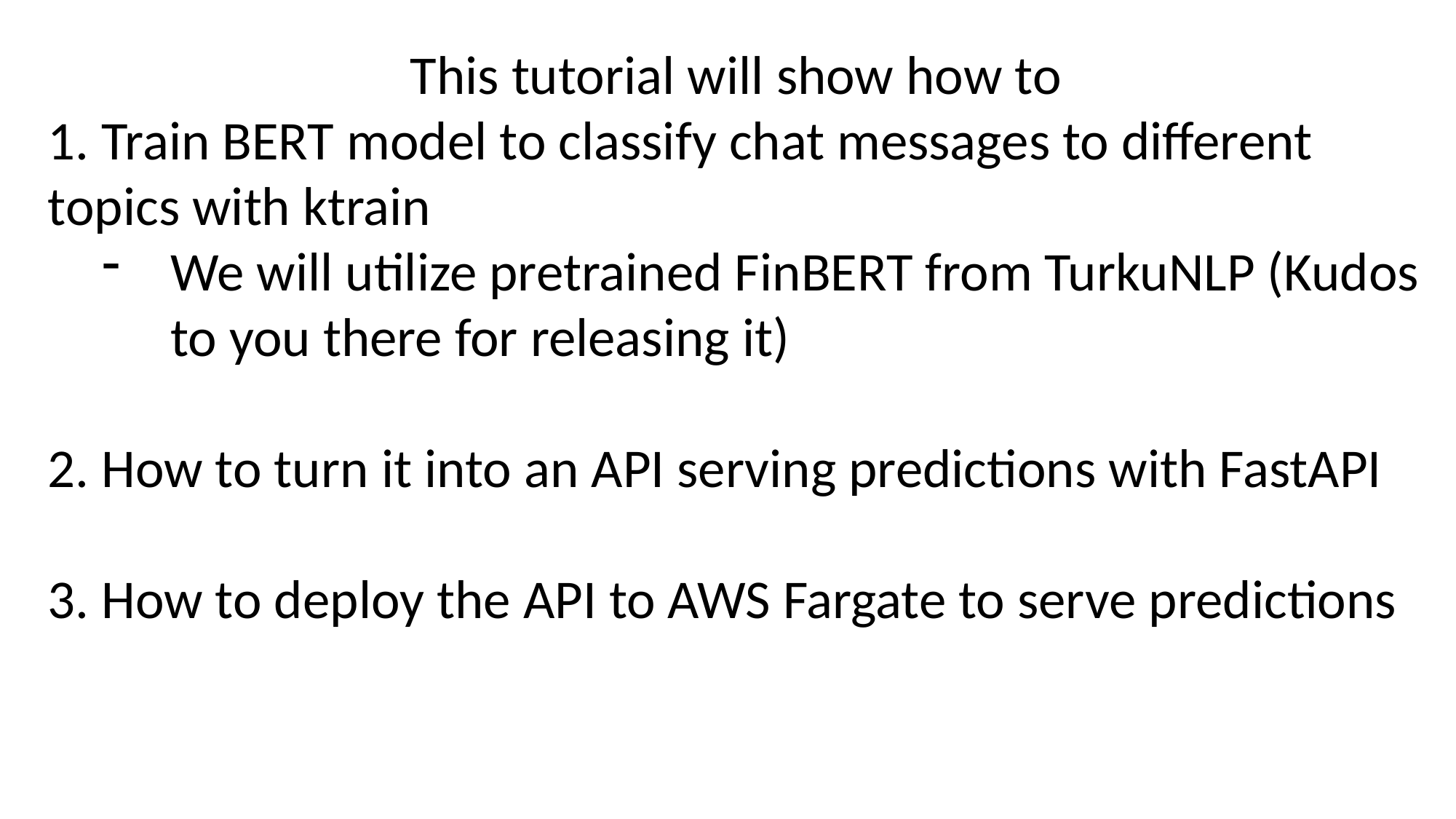

This tutorial will show how to
1. Train BERT model to classify chat messages to different topics with ktrain
We will utilize pretrained FinBERT from TurkuNLP (Kudos to you there for releasing it)

2. How to turn it into an API serving predictions with FastAPI

3. How to deploy the API to AWS Fargate to serve predictions